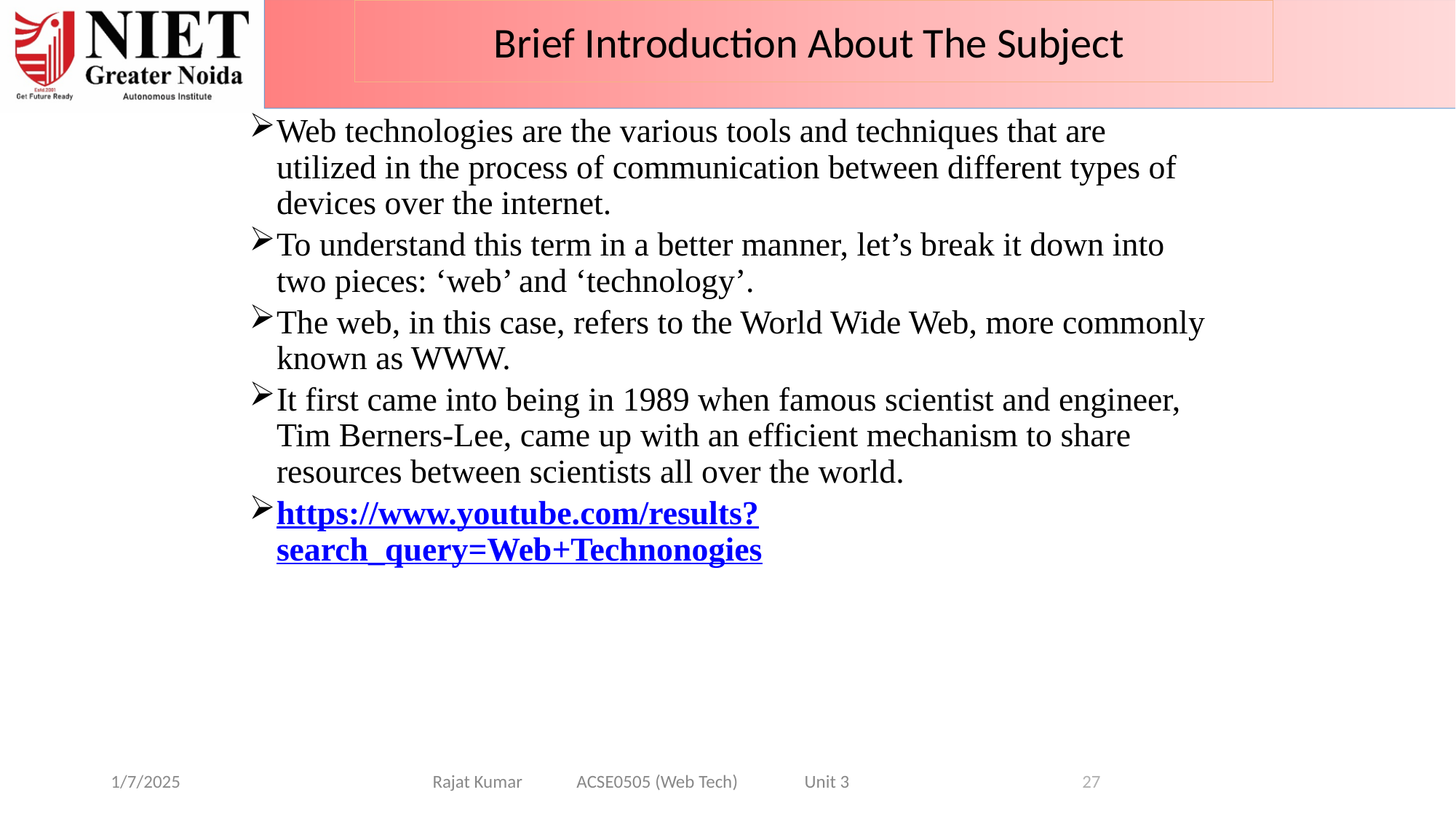

Brief Introduction About The Subject
Web technologies are the various tools and techniques that are utilized in the process of communication between different types of devices over the internet.
To understand this term in a better manner, let’s break it down into two pieces: ‘web’ and ‘technology’.
The web, in this case, refers to the World Wide Web, more commonly known as WWW.
It first came into being in 1989 when famous scientist and engineer, Tim Berners-Lee, came up with an efficient mechanism to share resources between scientists all over the world.
https://www.youtube.com/results?search_query=Web+Technonogies
1/7/2025
Rajat Kumar             ACSE0505 (Web Tech)                Unit 3
27